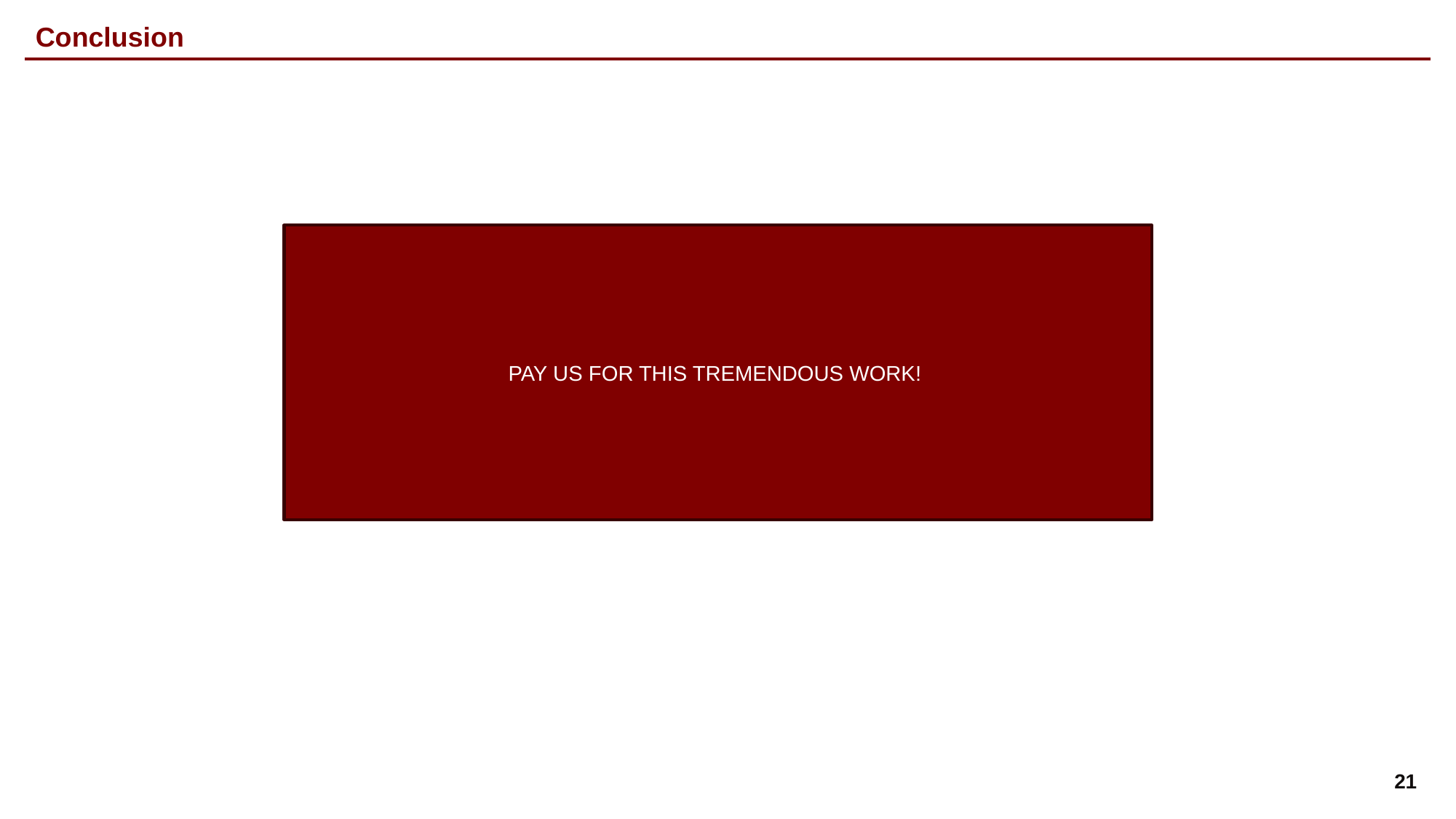

# Conclusion
PAY US FOR THIS TREMENDOUS WORK!
21